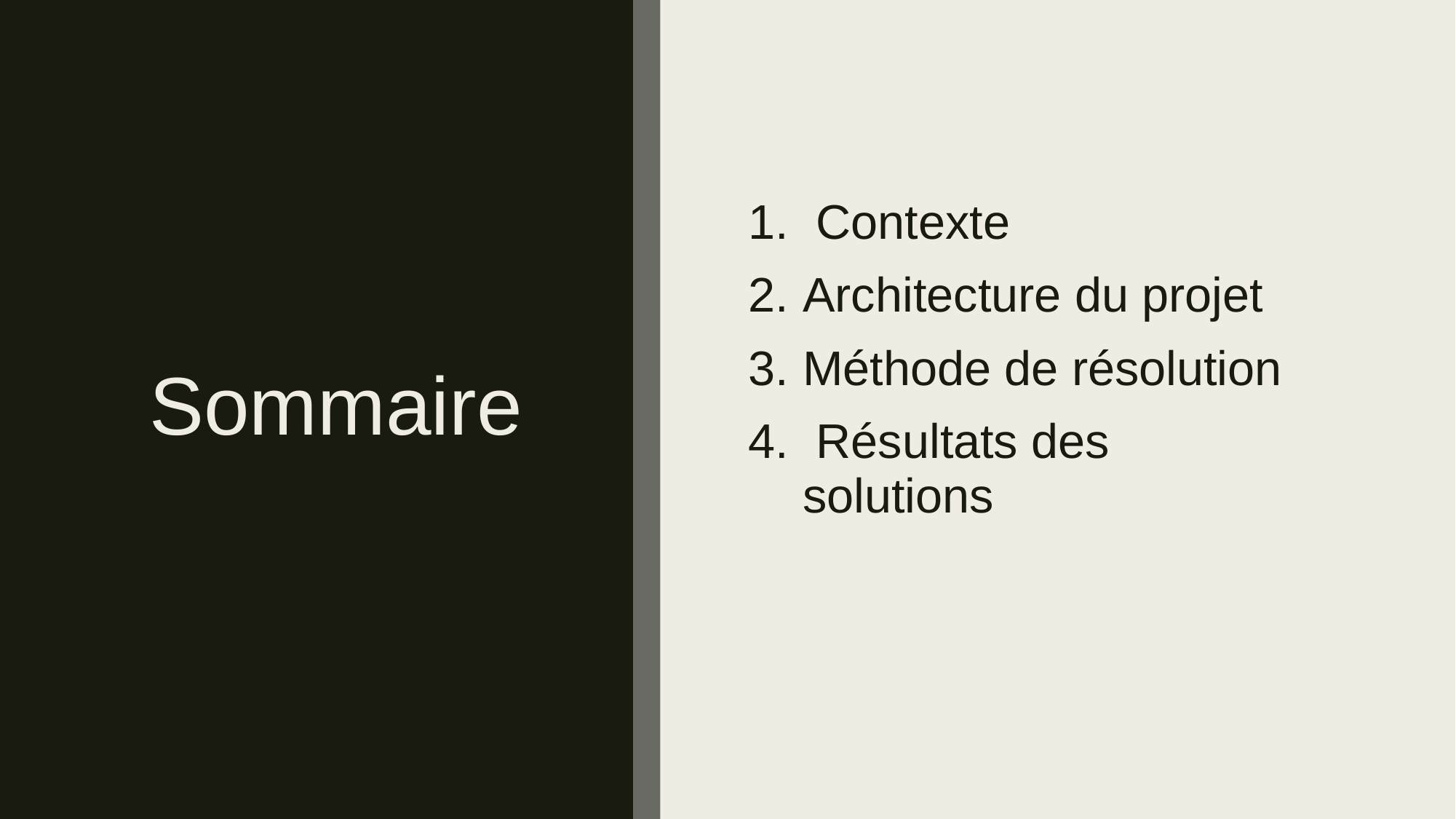

# Sommaire
 Contexte
Architecture du projet
Méthode de résolution
 Résultats des solutions